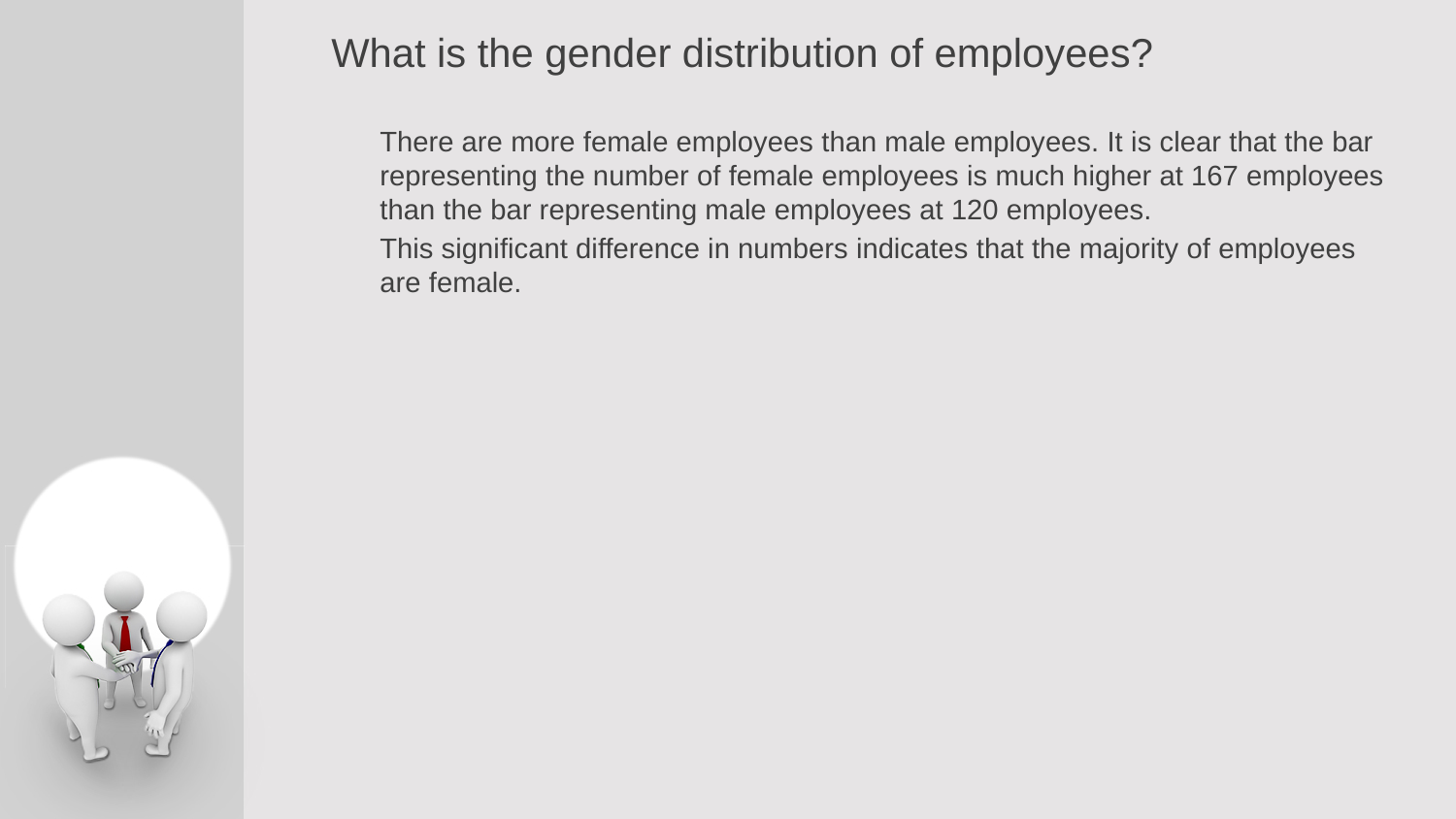

What is the gender distribution of employees?

There are more female employees than male employees. It is clear that the bar representing the number of female employees is much higher at 167 employees than the bar representing male employees at 120 employees.
This significant difference in numbers indicates that the majority of employees are female.